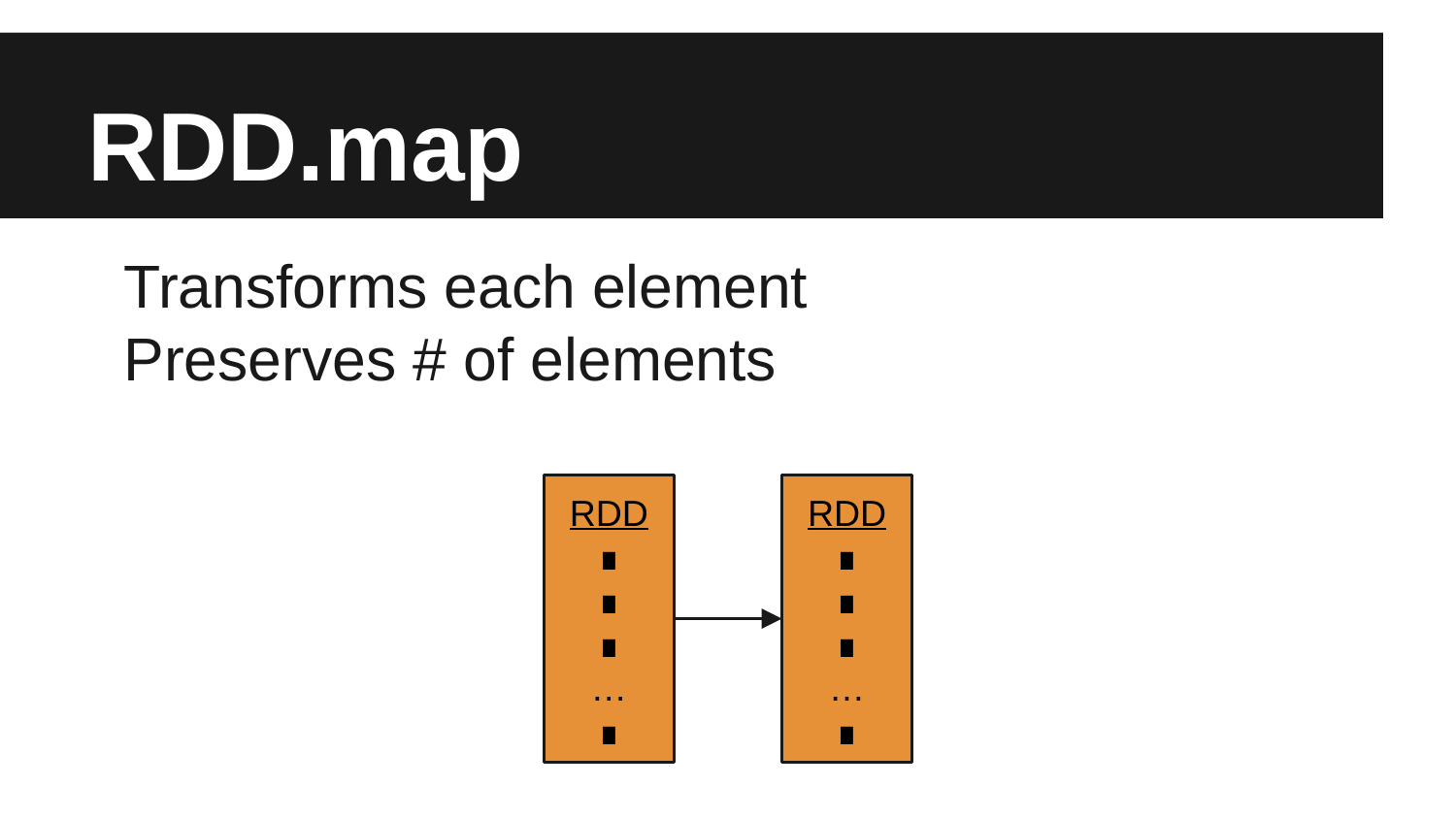

# RDD.map
Transforms each element
Preserves # of elements

RDD
∎
∎
∎
…
∎
RDD
∎
∎
∎
…
∎